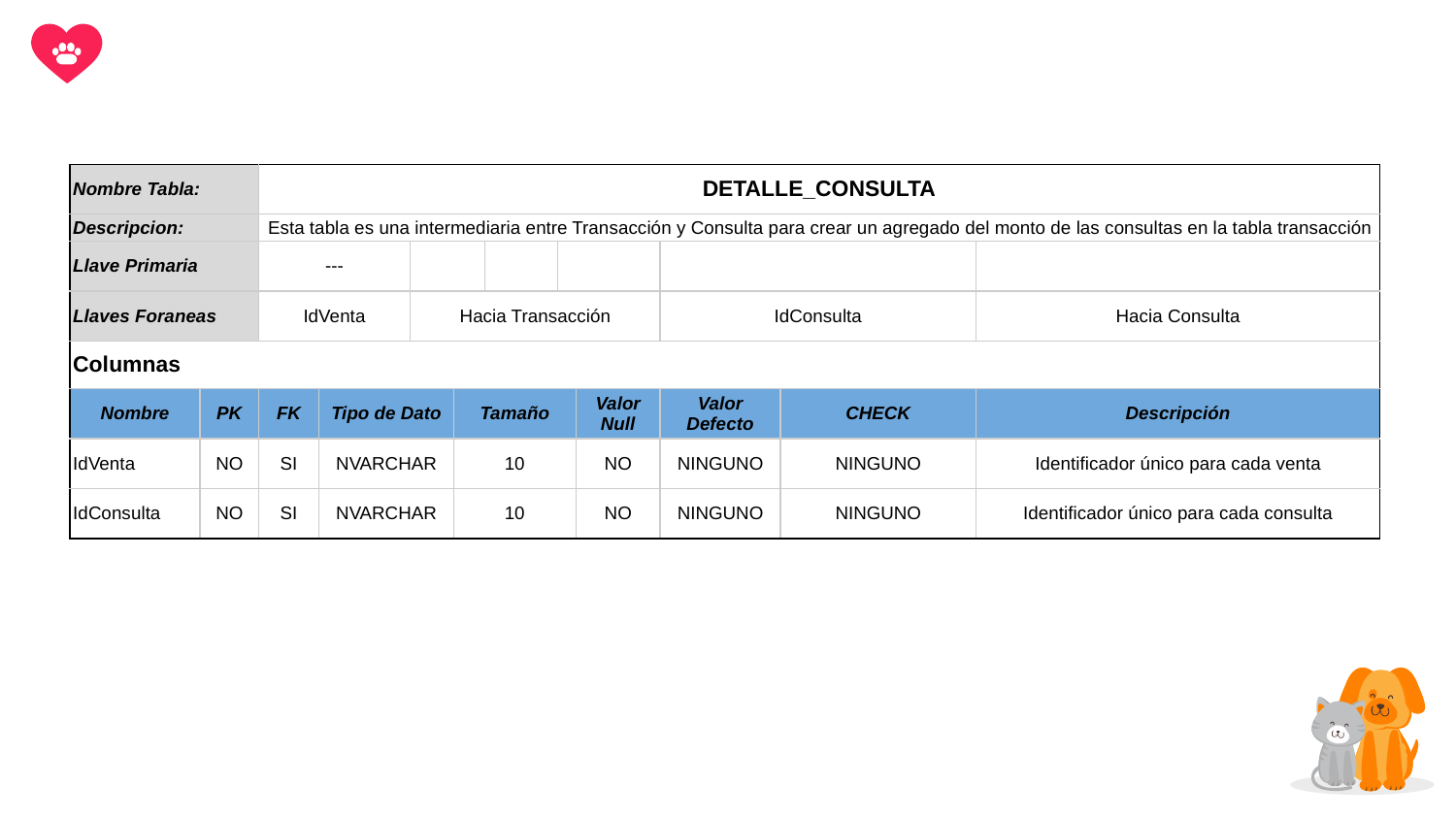

| Nombre Tabla: |  | DETALLE\_CONSULTA |  |  |  |  |  |  |  |  |  |
| --- | --- | --- | --- | --- | --- | --- | --- | --- | --- | --- | --- |
| Descripcion: |  | Esta tabla es una intermediaria entre Transacción y Consulta para crear un agregado del monto de las consultas en la tabla transacción |  |  |  |  |  |  |  |  |  |
| Llave Primaria |  | --- |  |  |  |  |  |  |  |  |  |
| Llaves Foraneas |  | IdVenta |  | Hacia Transacción |  |  |  |  | IdConsulta |  | Hacia Consulta |
| Columnas |  |  |  |  |  |  |  |  |  |  |  |
| Nombre | PK | FK | Tipo de Dato |  | Tamaño |  |  | Valor Null | Valor Defecto | CHECK | Descripción |
| IdVenta | NO | SI | NVARCHAR |  | 10 |  |  | NO | NINGUNO | NINGUNO | Identificador único para cada venta |
| IdConsulta | NO | SI | NVARCHAR |  | 10 |  |  | NO | NINGUNO | NINGUNO | Identificador único para cada consulta |